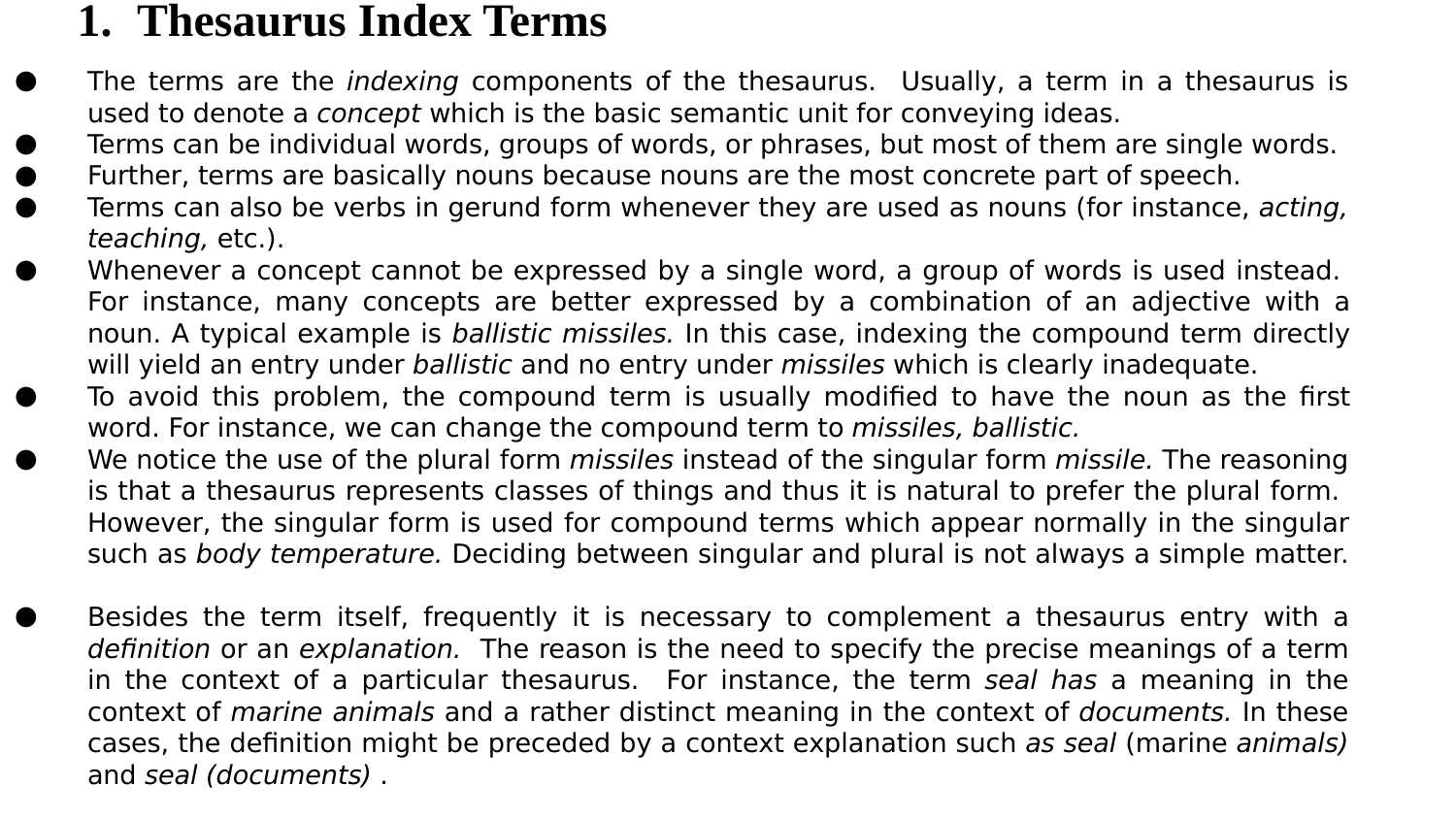

# Thesaurus Index Terms

The terms are the indexing components of the thesaurus.  Usually, a term in a thesaurus is used to denote a concept which is the basic semantic unit for conveying ideas.
Terms can be individual words, groups of words, or phrases, but most of them are single words.
Further, terms are basically nouns because nouns are the most concrete part of speech.
Terms can also be verbs in gerund form whenever they are used as nouns (for instance, acting, teaching, etc.).
Whenever a concept cannot be expressed by a single word, a group of words is used instead.  For instance, many concepts are better expressed by a combination of an adjective with a noun. A typical example is ballistic missiles. In this case, indexing the compound term directly will yield an entry under ballistic and no entry under missiles which is clearly inadequate.
To avoid this problem, the compound term is usually modified to have the noun as the first word. For instance, we can change the compound term to missiles, ballistic.
We notice the use of the plural form missiles instead of the singular form missile. The reasoning is that a thesaurus represents classes of things and thus it is natural to prefer the plural form.  However, the singular form is used for compound terms which appear normally in the singular such as body temperature. Deciding between singular and plural is not always a simple matter.
Besides the term itself, frequently it is necessary to complement a thesaurus entry with a definition or an explanation.  The reason is the need to specify the precise meanings of a term in the context of a particular thesaurus.  For instance, the term seal has a meaning in the context of marine animals and a rather distinct meaning in the context of documents. In these cases, the definition might be preceded by a context explanation such as seal (marine animals) and seal (documents) .